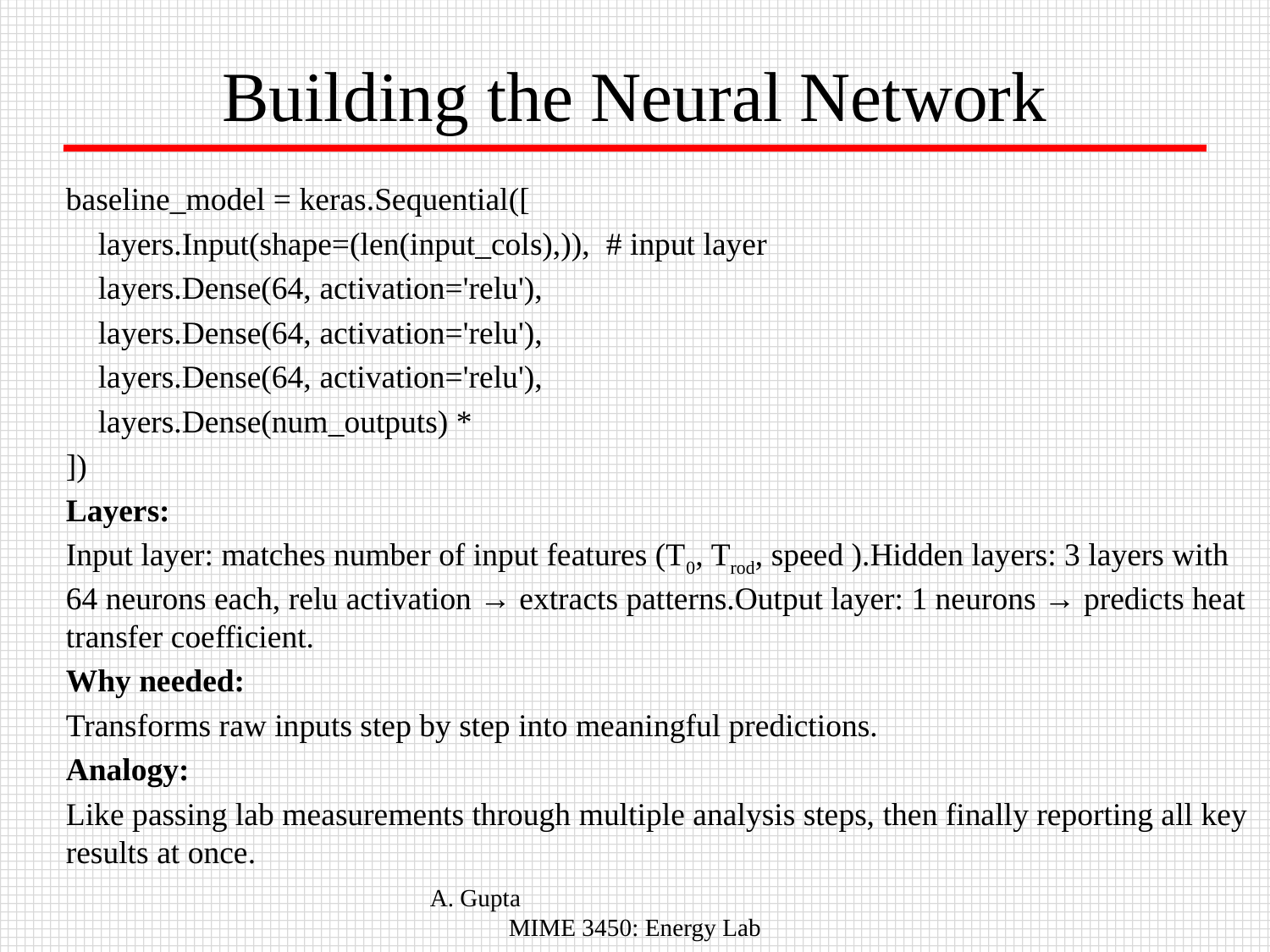

Building the Neural Network
baseline_model = keras.Sequential([
    layers.Input(shape=(len(input_cols),)),  # input layer
    layers.Dense(64, activation='relu'),
    layers.Dense(64, activation='relu'),
    layers.Dense(64, activation='relu'),
    layers.Dense(num_outputs) *
])
Layers:
Input layer: matches number of input features (T0, Trod, speed ).Hidden layers: 3 layers with 64 neurons each, relu activation → extracts patterns.Output layer: 1 neurons → predicts heat transfer coefficient.
Why needed:
Transforms raw inputs step by step into meaningful predictions.
Analogy:
Like passing lab measurements through multiple analysis steps, then finally reporting all key results at once.
A. Gupta                                                     MIME 3450: Energy Lab